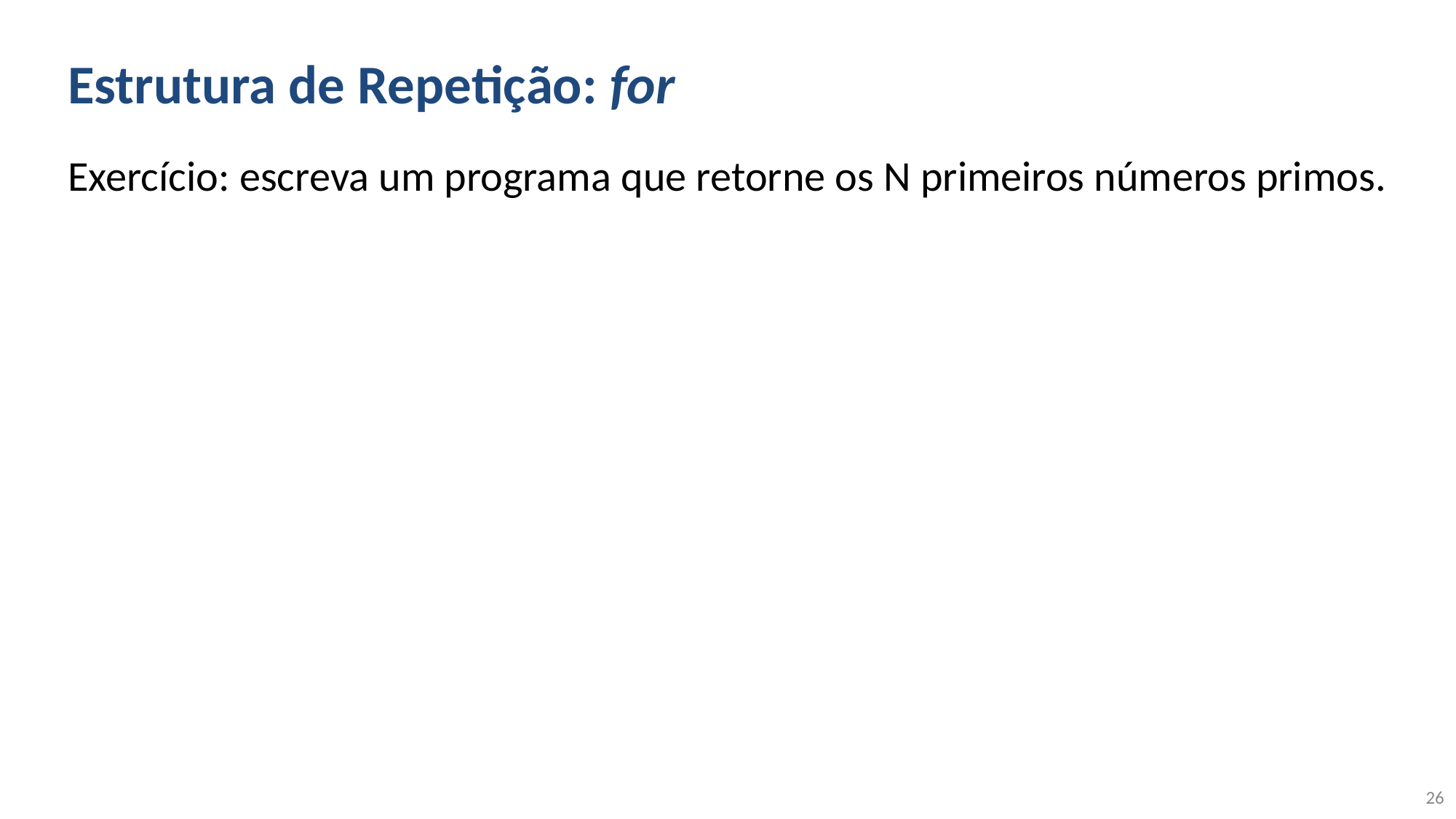

# Estrutura de Repetição: for
Exercício: escreva um programa que retorne os N primeiros números primos.
26